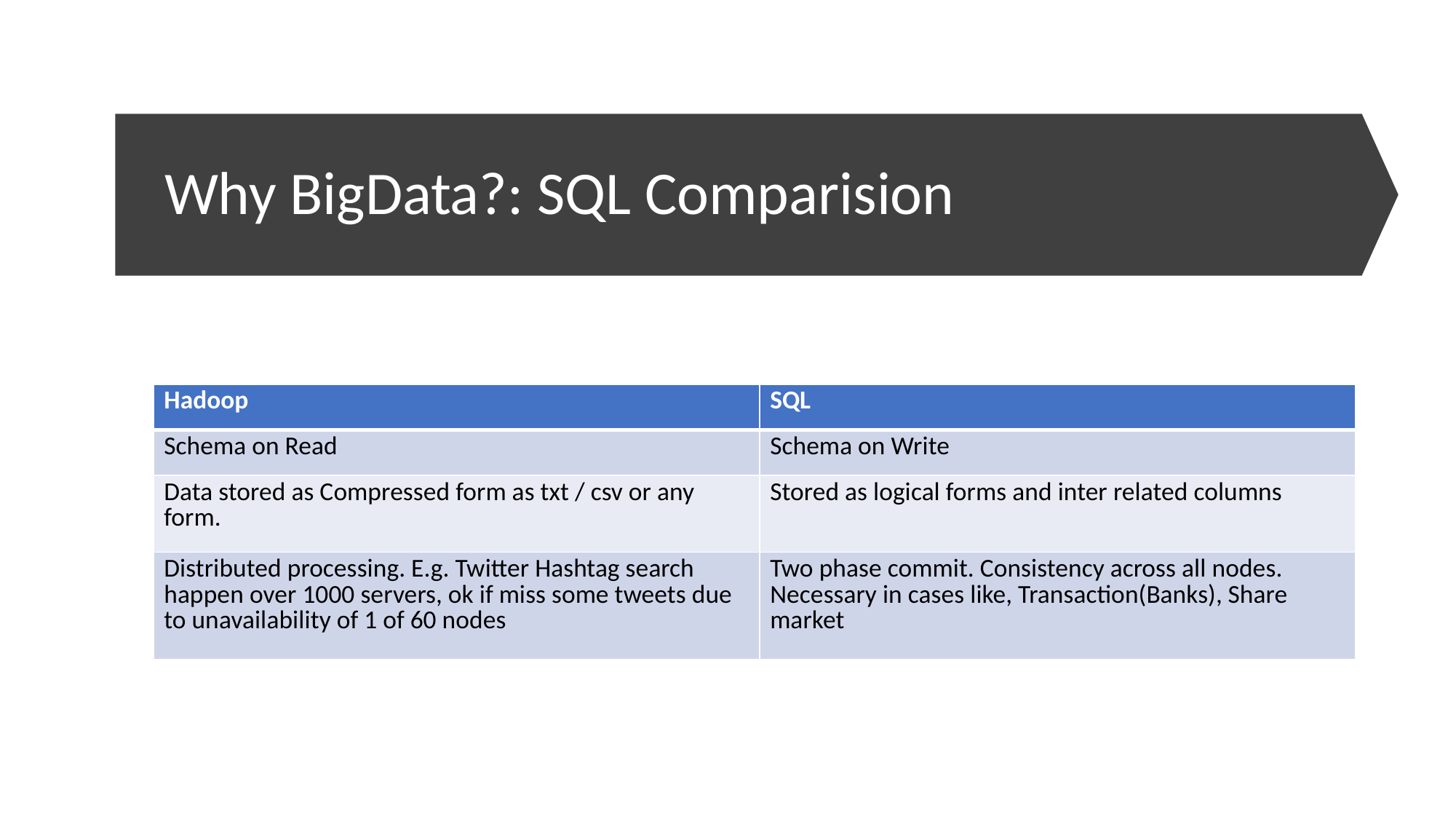

# Why BigData?: SQL Comparision
| Hadoop | SQL |
| --- | --- |
| Schema on Read | Schema on Write |
| Data stored as Compressed form as txt / csv or any form. | Stored as logical forms and inter related columns |
| Distributed processing. E.g. Twitter Hashtag search happen over 1000 servers, ok if miss some tweets due to unavailability of 1 of 60 nodes | Two phase commit. Consistency across all nodes. Necessary in cases like, Transaction(Banks), Share market |